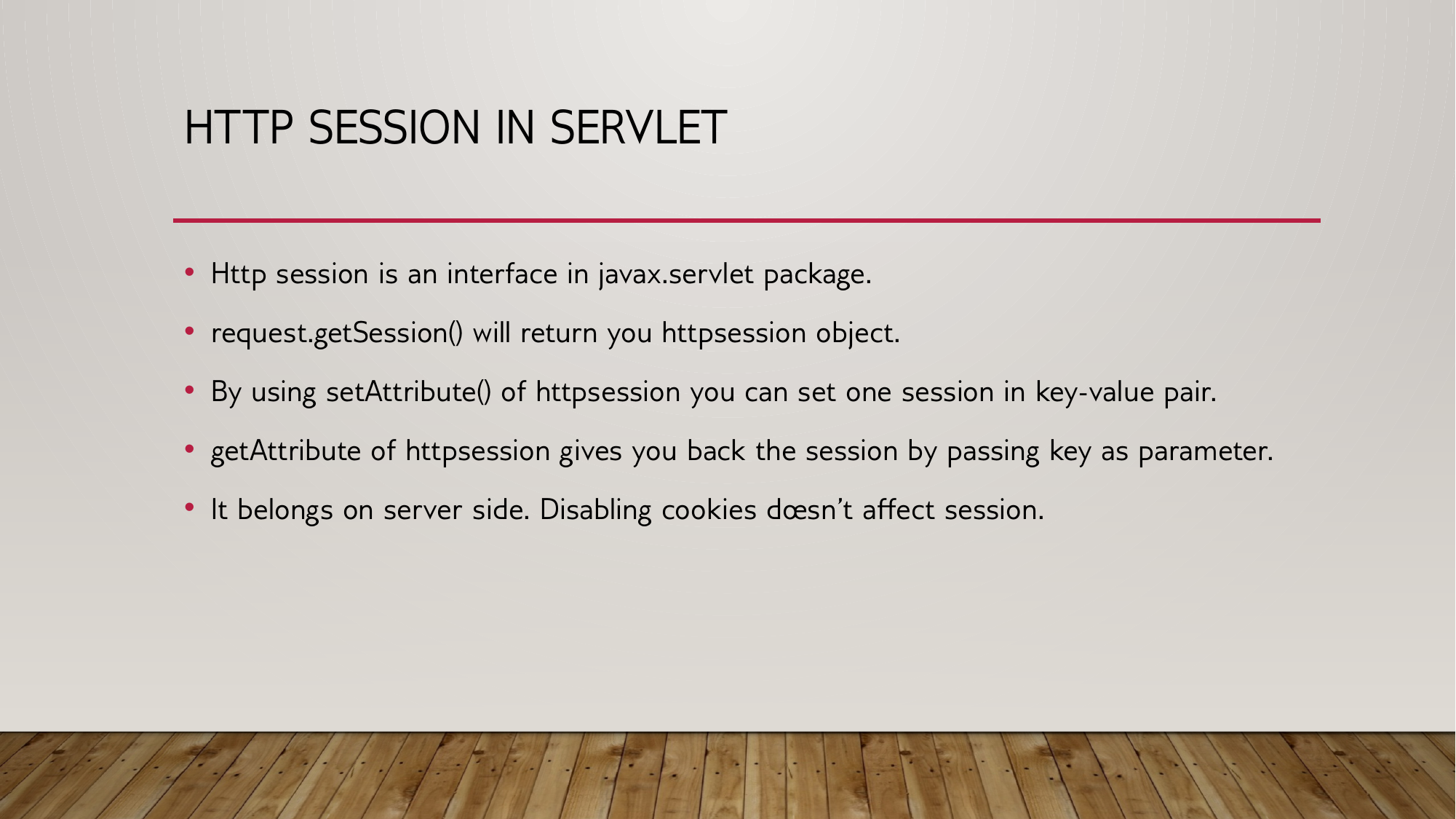

# http session in servlet
Http session is an interface in javax.servlet package.
request.getSession() will return you httpsession object.
By using setAttribute() of httpsession you can set one session in key-value pair.
getAttribute of httpsession gives you back the session by passing key as parameter.
It belongs on server side. Disabling cookies doesn’t affect session.